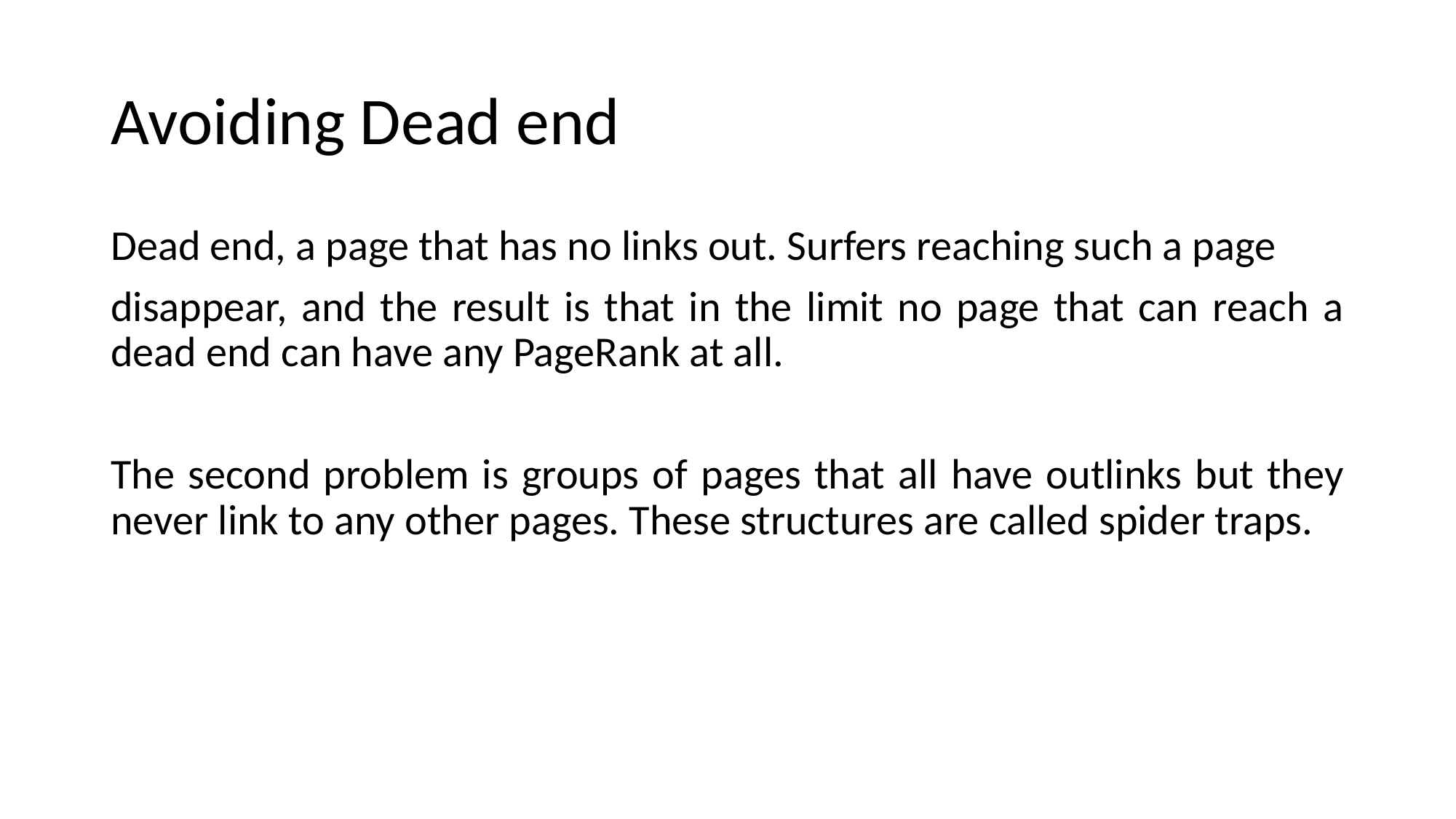

# Avoiding Dead end
Dead end, a page that has no links out. Surfers reaching such a page
disappear, and the result is that in the limit no page that can reach a dead end can have any PageRank at all.

The second problem is groups of pages that all have outlinks but they never link to any other pages. These structures are called spider traps.